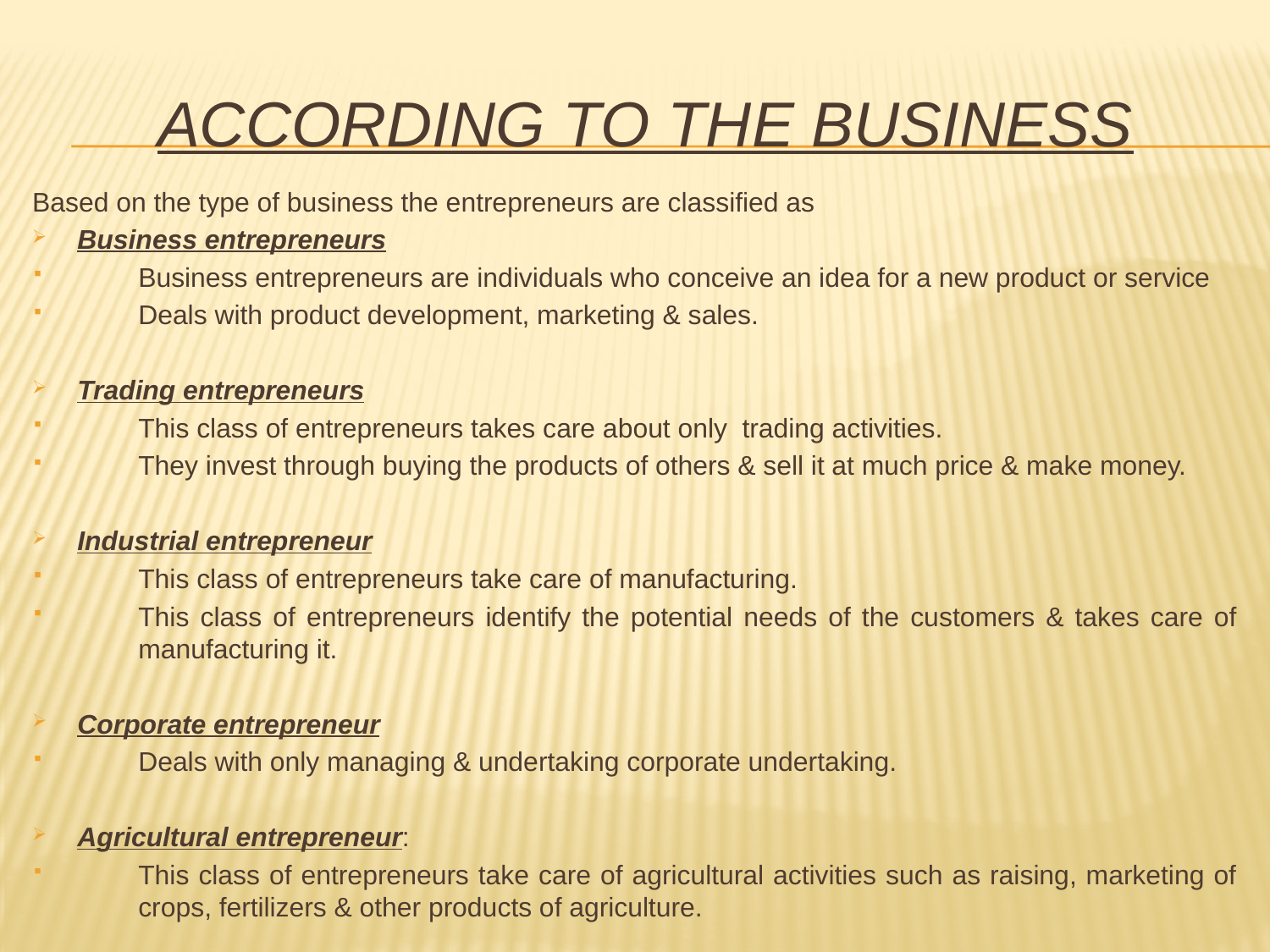

# According to the business
Based on the type of business the entrepreneurs are classified as
Business entrepreneurs
Business entrepreneurs are individuals who conceive an idea for a new product or service
Deals with product development, marketing & sales.

Trading entrepreneurs
This class of entrepreneurs takes care about only  trading activities.
They invest through buying the products of others & sell it at much price & make money.

Industrial entrepreneur
This class of entrepreneurs take care of manufacturing.
This class of entrepreneurs identify the potential needs of the customers & takes care of manufacturing it.

Corporate entrepreneur
Deals with only managing & undertaking corporate undertaking.

Agricultural entrepreneur:
This class of entrepreneurs take care of agricultural activities such as raising, marketing of crops, fertilizers & other products of agriculture.